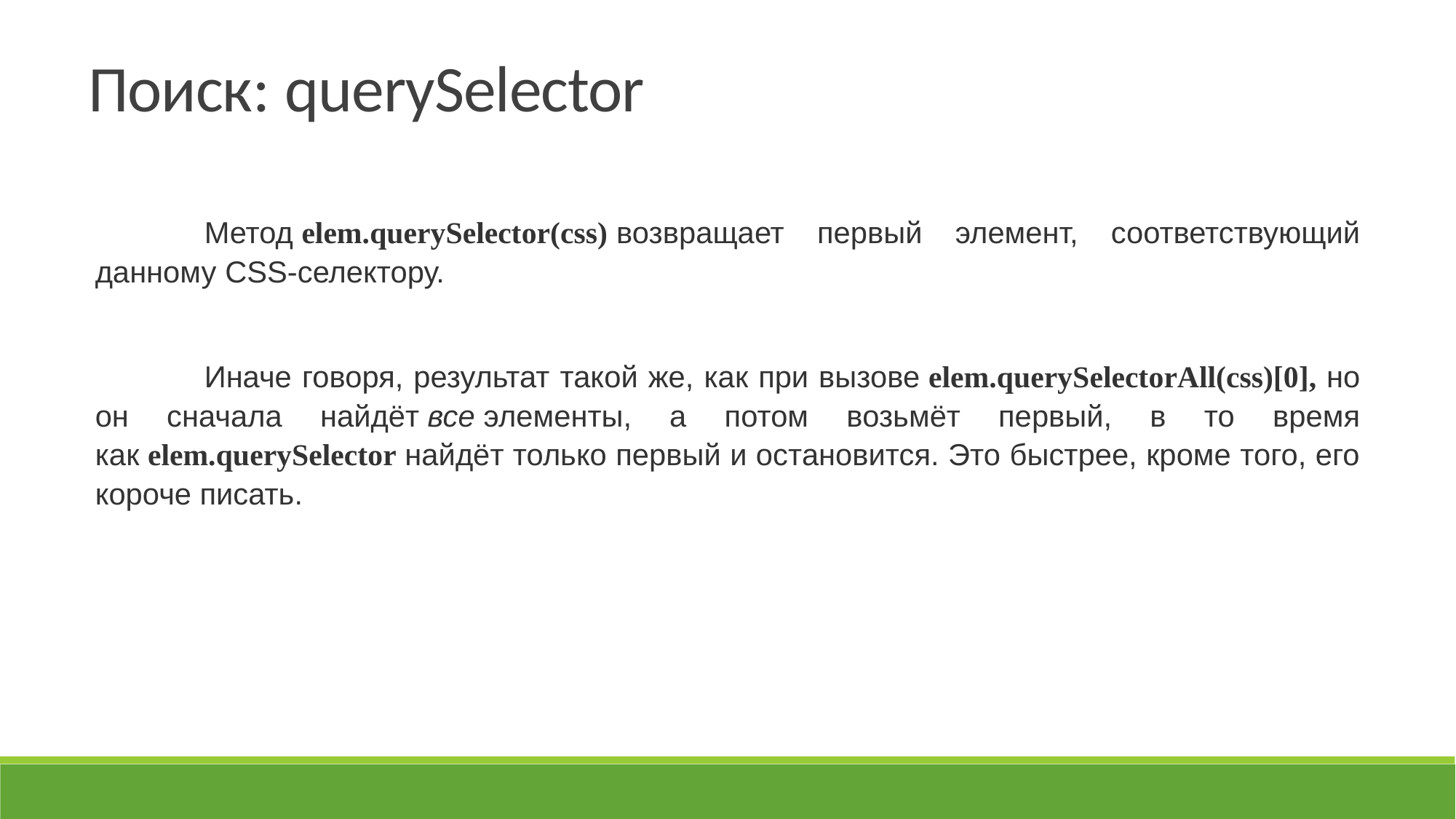

Поиск: querySelector
	Метод elem.querySelector(css) возвращает первый элемент, соответствующий данному CSS-селектору.

	Иначе говоря, результат такой же, как при вызове elem.querySelectorAll(css)[0], но он сначала найдёт все элементы, а потом возьмёт первый, в то время как elem.querySelector найдёт только первый и остановится. Это быстрее, кроме того, его короче писать.